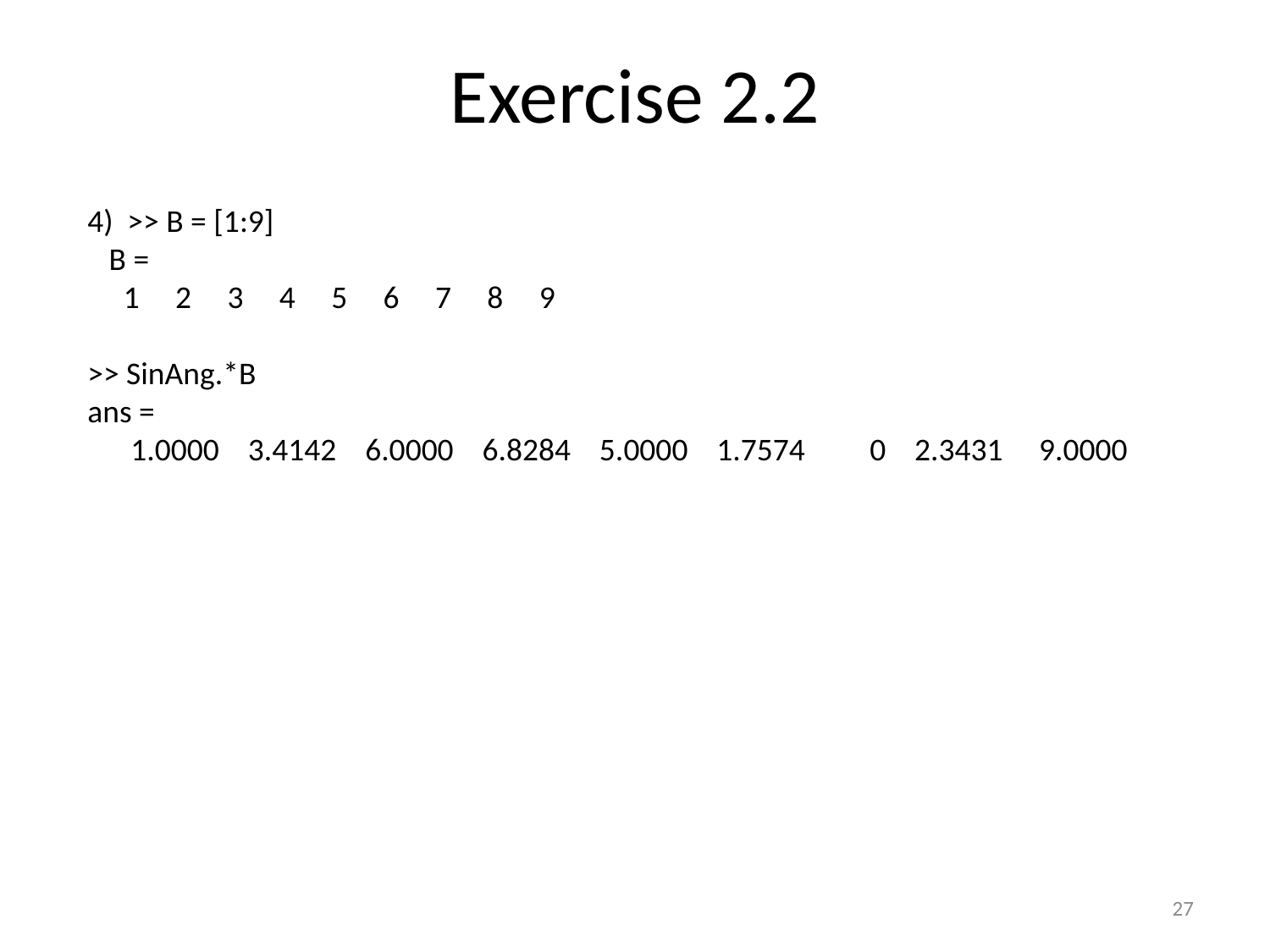

# Exercise 2.2

4)  >> B = [1:9]
   B =
     1     2     3     4     5     6     7     8     9

>> SinAng.*B
ans =
      1.0000    3.4142    6.0000    6.8284    5.0000    1.7574         0    2.3431     9.0000

27